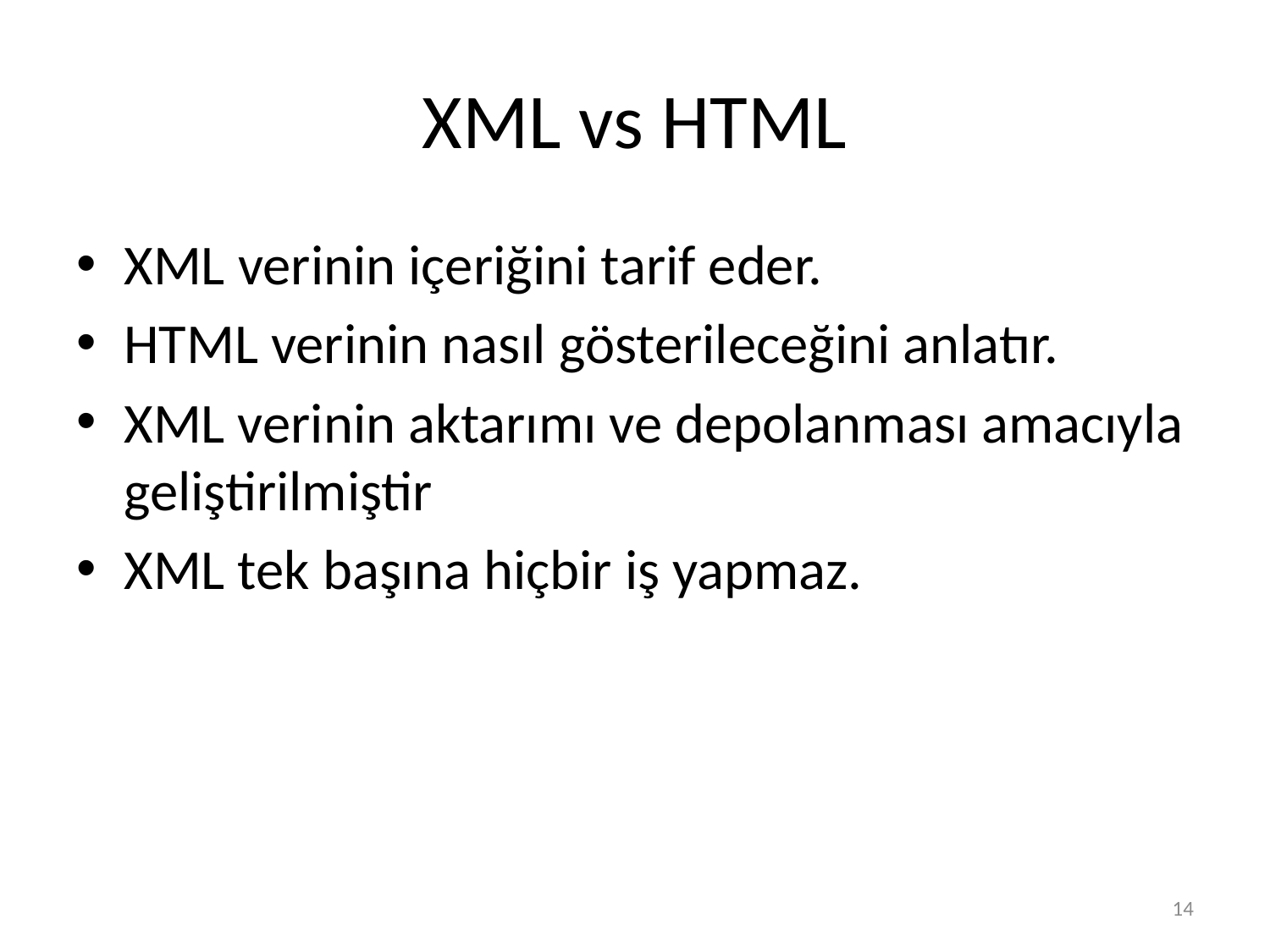

# XML vs HTML
XML verinin içeriğini tarif eder.
HTML verinin nasıl gösterileceğini anlatır.
XML verinin aktarımı ve depolanması amacıyla geliştirilmiştir
XML tek başına hiçbir iş yapmaz.
14